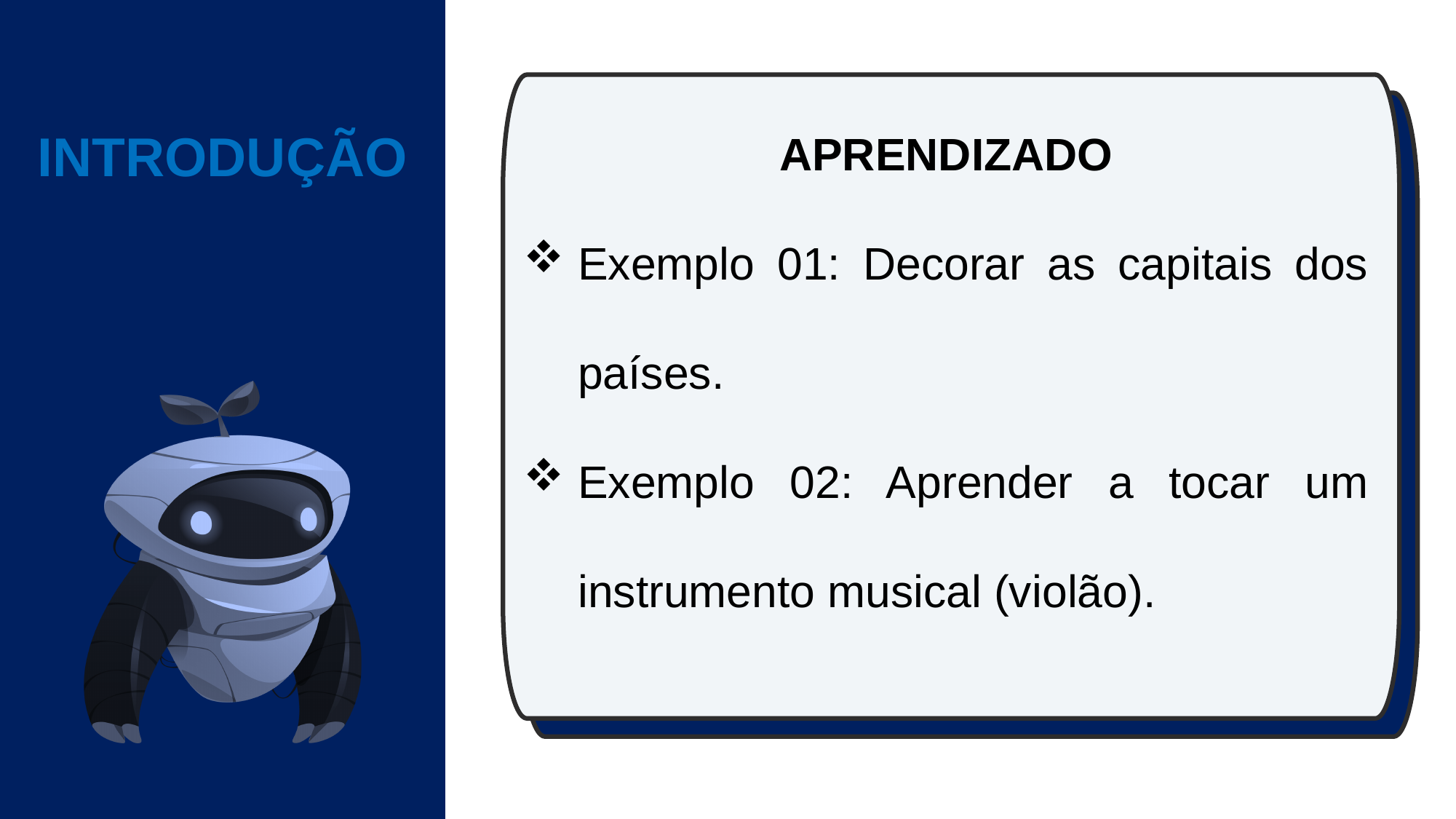

APRENDIZADO
Exemplo 01: Decorar as capitais dos países.
Exemplo 02: Aprender a tocar um instrumento musical (violão).
INTRODUÇÃO